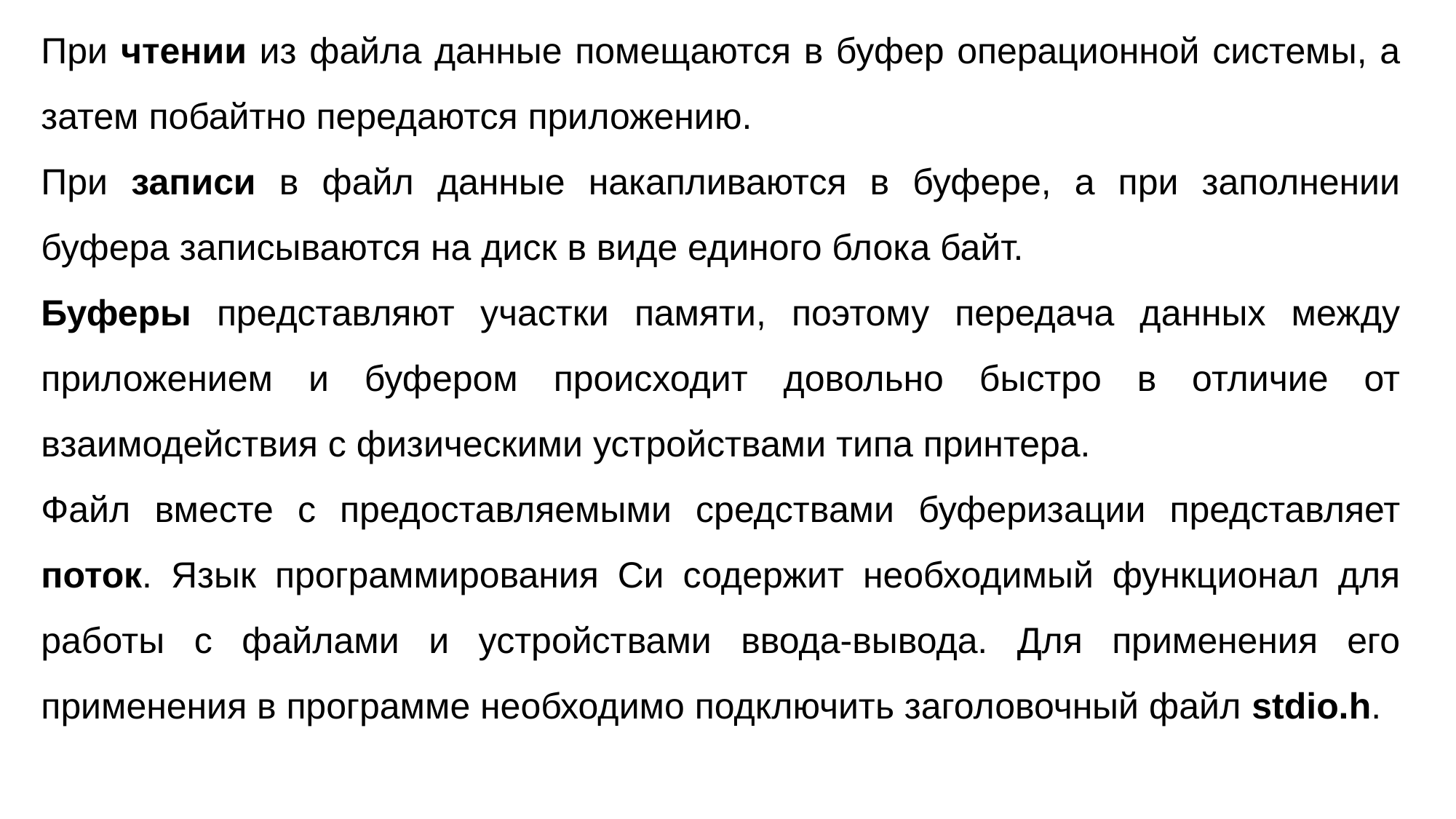

При чтении из файла данные помещаются в буфер операционной системы, а затем побайтно передаются приложению.
При записи в файл данные накапливаются в буфере, а при заполнении буфера записываются на диск в виде единого блока байт.
Буферы представляют участки памяти, поэтому передача данных между приложением и буфером происходит довольно быстро в отличие от взаимодействия с физическими устройствами типа принтера.
Файл вместе с предоставляемыми средствами буферизации представляет поток. Язык программирования Си содержит необходимый функционал для работы с файлами и устройствами ввода-вывода. Для применения его применения в программе необходимо подключить заголовочный файл stdio.h.